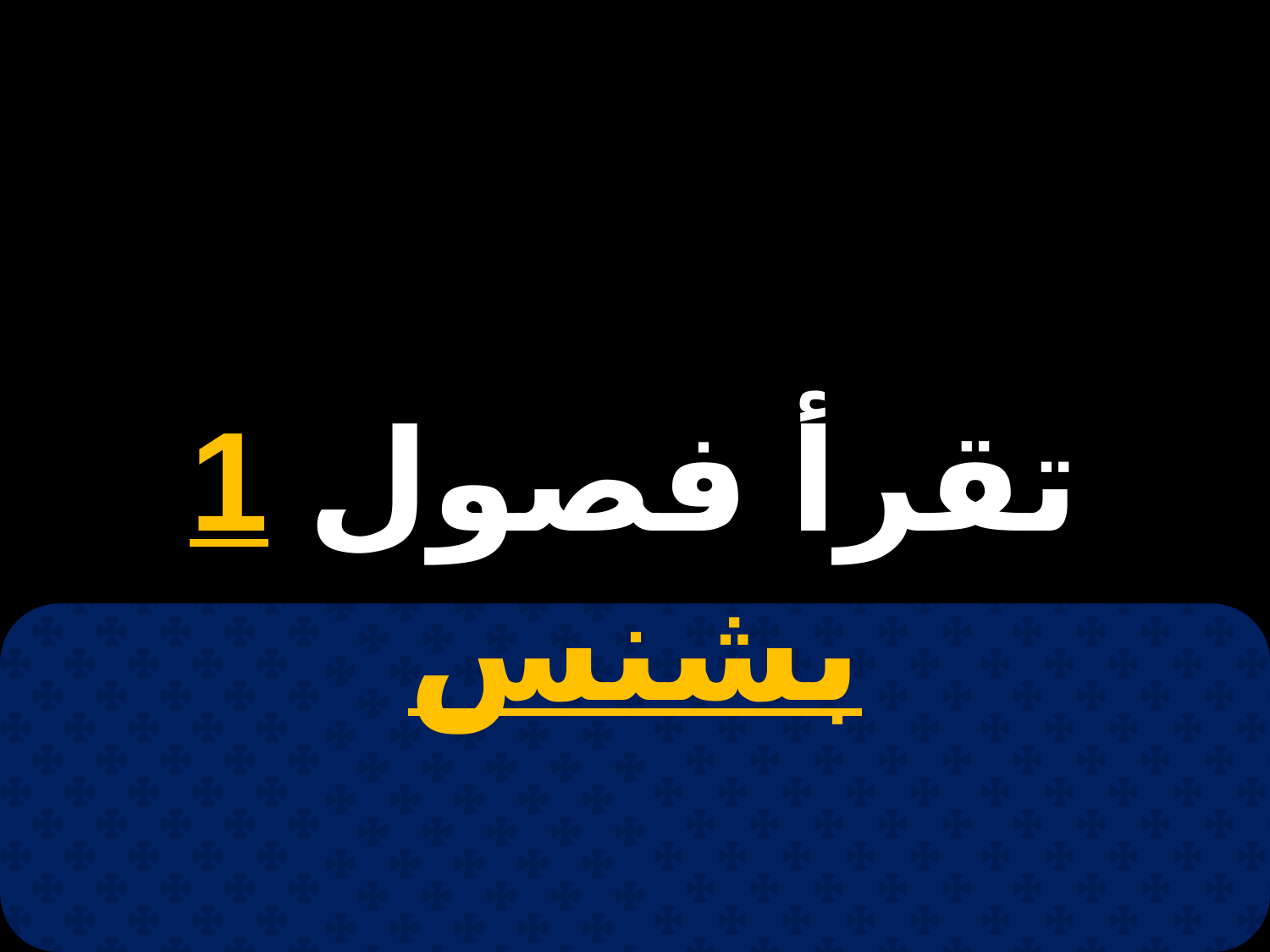

# 21 طوبة
تقرأ فصول 1 بشنس